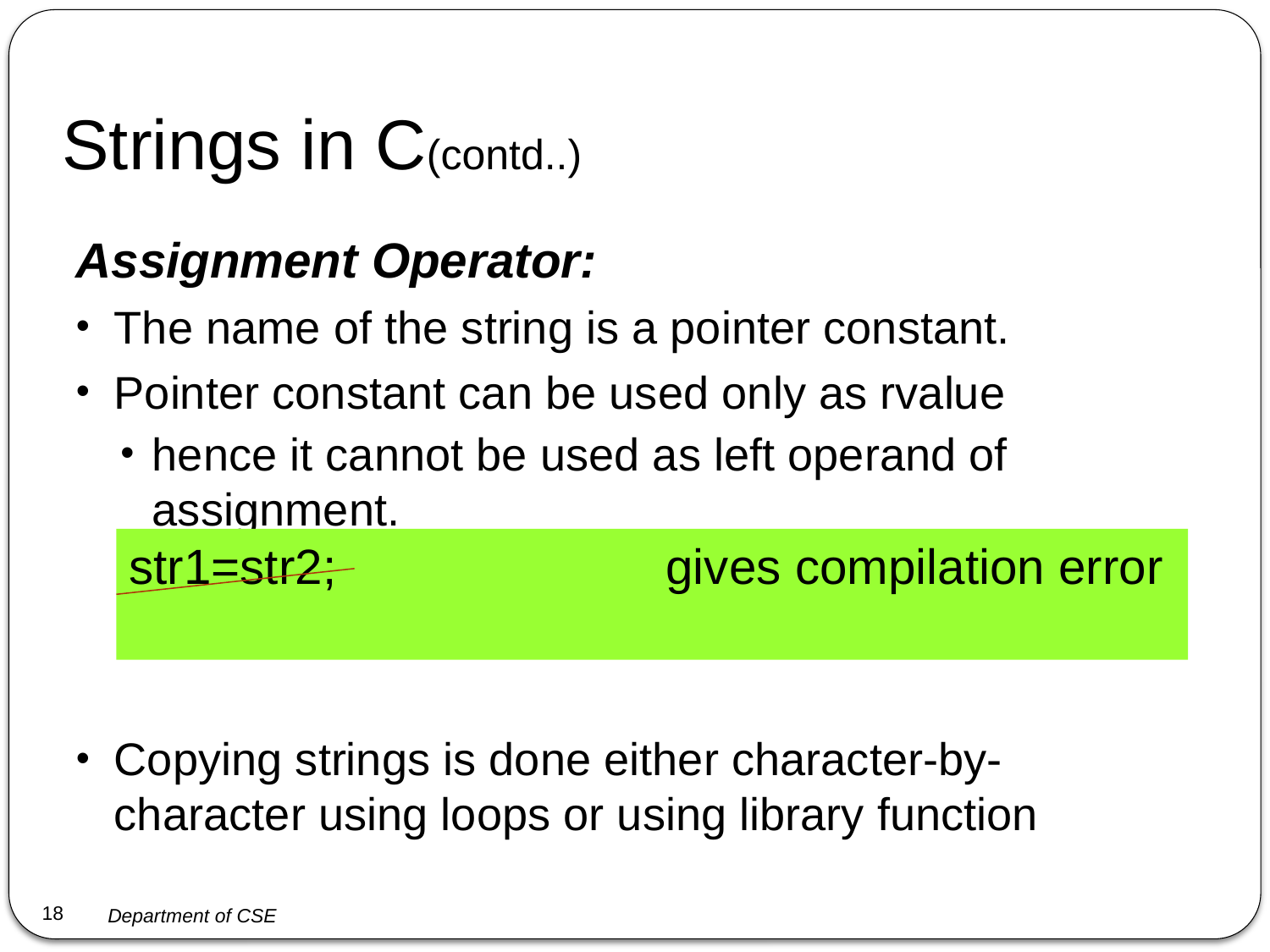

# Strings in C(contd..)
Assignment Operator:
The name of the string is a pointer constant.
Pointer constant can be used only as rvalue
hence it cannot be used as left operand of assignment.
char str1[6]=“Hello”;
char  str2[6];

Copying strings is done either character-by-character using loops or using library function
str1=str2;                        gives compilation error
18
Department of CSE